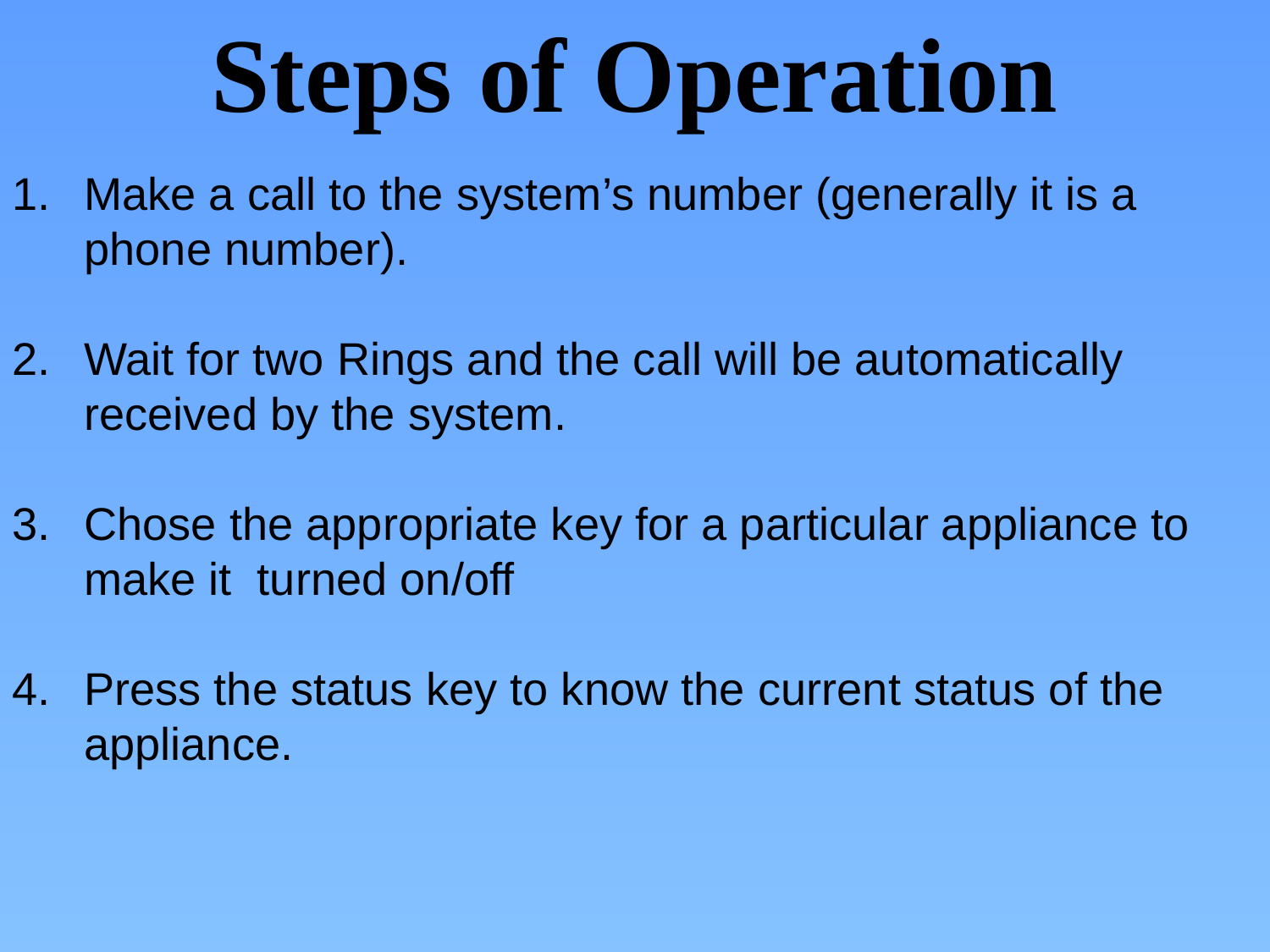

Steps of Operation
Make a call to the system’s number (generally it is a phone number).

Wait for two Rings and the call will be automatically received by the system.

Chose the appropriate key for a particular appliance to make it  turned on/off

Press the status key to know the current status of the appliance.